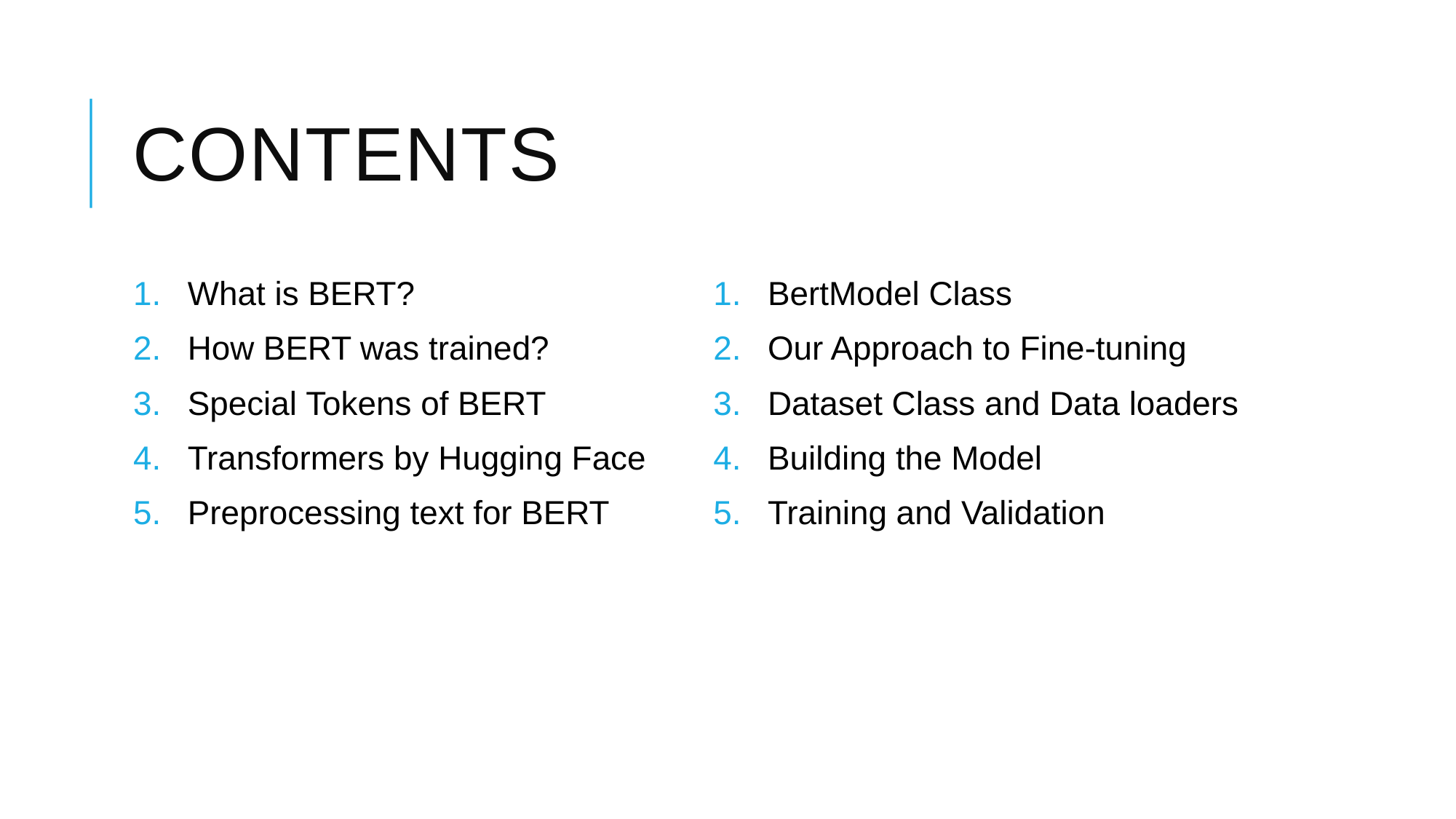

Contents
| What is BERT? How BERT was trained? Special Tokens of BERT Transformers by Hugging Face Preprocessing text for BERT | BertModel Class Our Approach to Fine-tuning Dataset Class and Data loaders Building the Model Training and Validation |
| --- | --- |